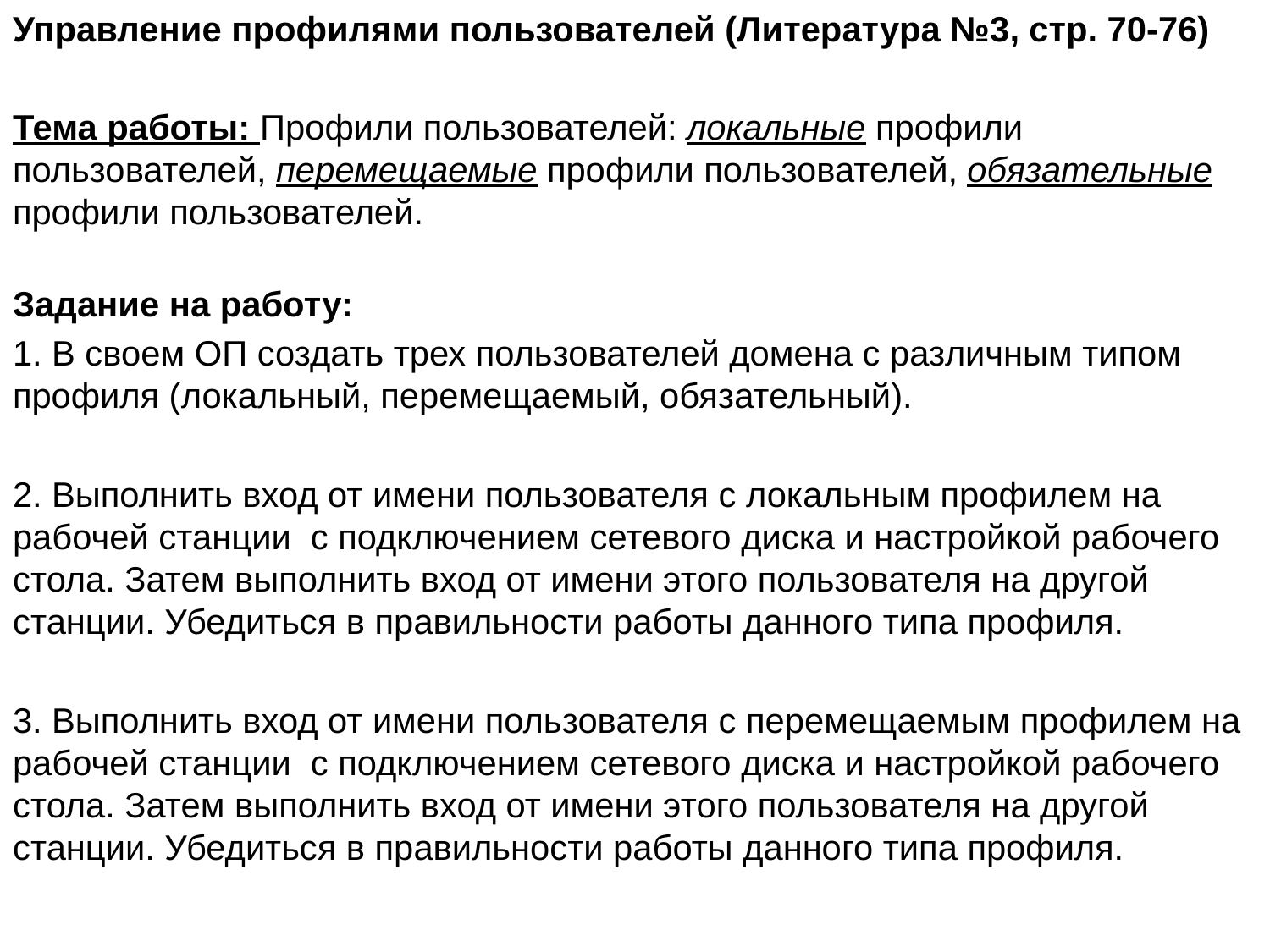

# Управление профилями пользователей (Литература №3, стр. 70-76)

Тема работы: Профили пользователей: локальные профили пользователей, перемещаемые профили пользователей, обязательные профили пользователей.

Задание на работу:
1. В своем ОП создать трех пользователей домена с различным типом профиля (локальный, перемещаемый, обязательный).

2. Выполнить вход от имени пользователя c локальным профилем на рабочей станции  с подключением сетевого диска и настройкой рабочего стола. Затем выполнить вход от имени этого пользователя на другой станции. Убедиться в правильности работы данного типа профиля.

3. Выполнить вход от имени пользователя c перемещаемым профилем на рабочей станции  с подключением сетевого диска и настройкой рабочего стола. Затем выполнить вход от имени этого пользователя на другой станции. Убедиться в правильности работы данного типа профиля.